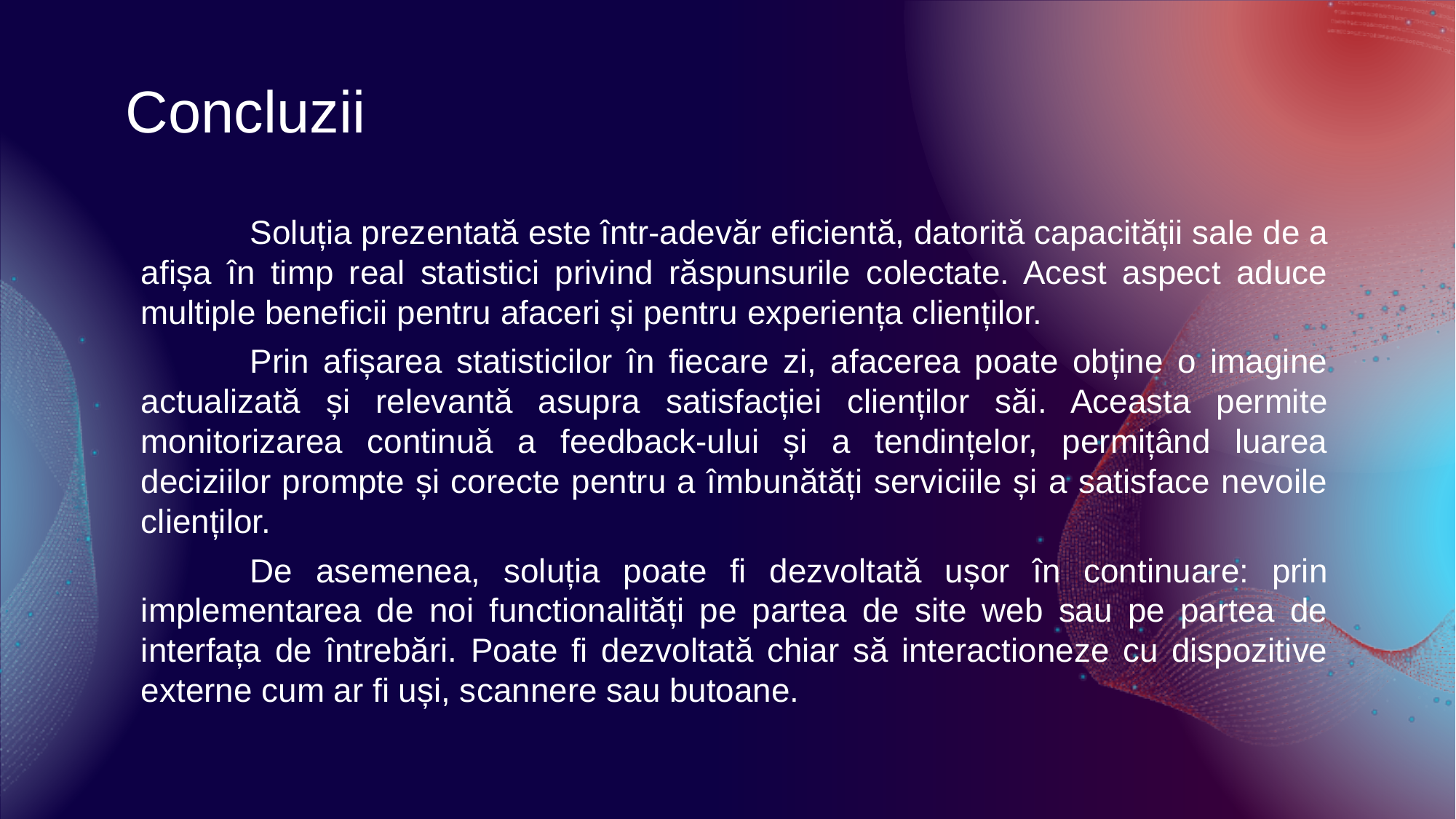

# Concluzii
	Soluția prezentată este într-adevăr eficientă, datorită capacității sale de a afișa în timp real statistici privind răspunsurile colectate. Acest aspect aduce multiple beneficii pentru afaceri și pentru experiența clienților.
	Prin afișarea statisticilor în fiecare zi, afacerea poate obține o imagine actualizată și relevantă asupra satisfacției clienților săi. Aceasta permite monitorizarea continuă a feedback-ului și a tendințelor, permițând luarea deciziilor prompte și corecte pentru a îmbunătăți serviciile și a satisface nevoile clienților.
	De asemenea, soluția poate fi dezvoltată ușor în continuare: prin implementarea de noi functionalități pe partea de site web sau pe partea de interfața de întrebări. Poate fi dezvoltată chiar să interactioneze cu dispozitive externe cum ar fi uși, scannere sau butoane.